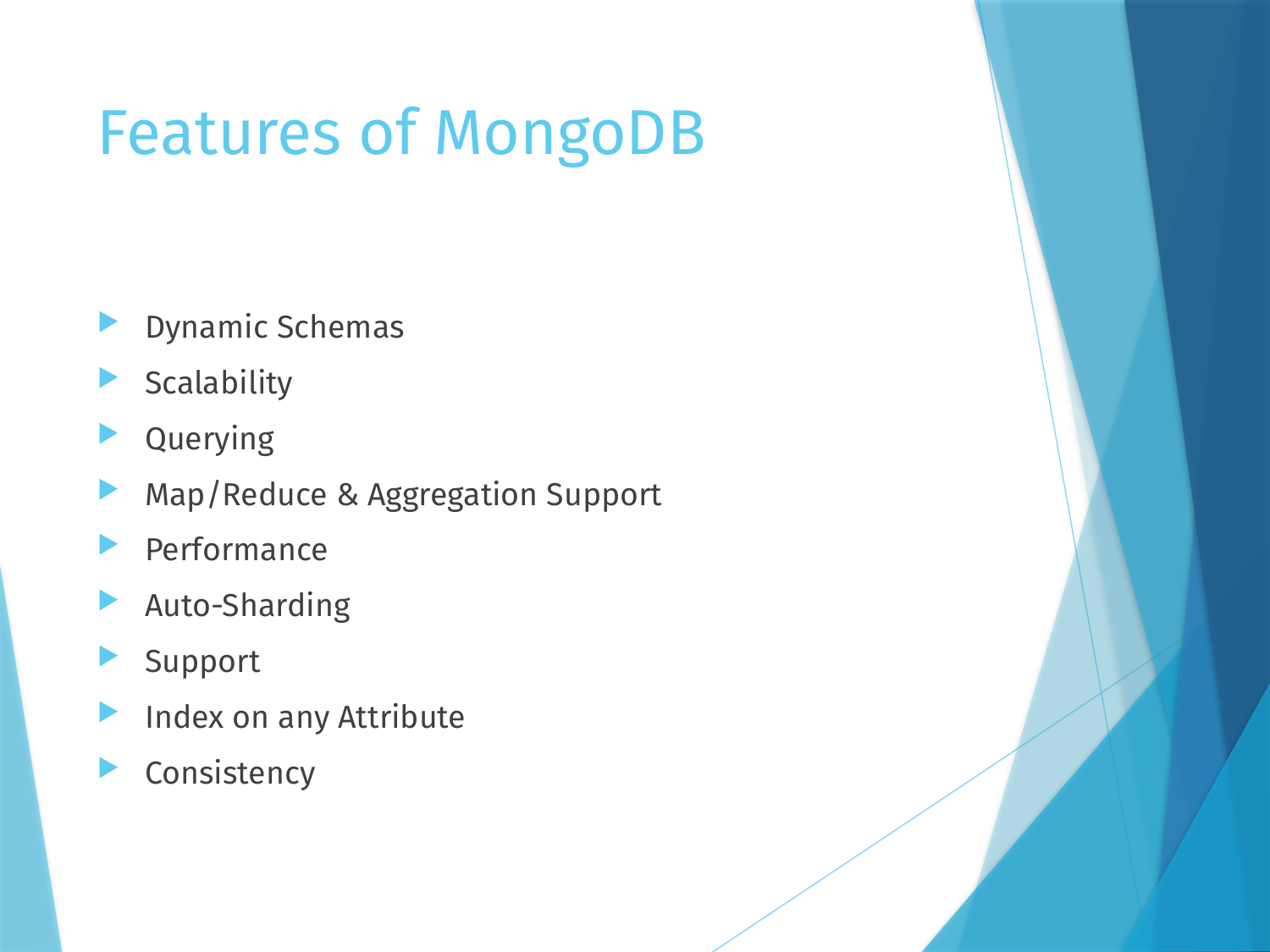

# Features of MongoDB
Dynamic Schemas
Scalability
Querying
Map/Reduce & Aggregation Support
Performance
Auto-Sharding
Support
Index on any Attribute
Consistency